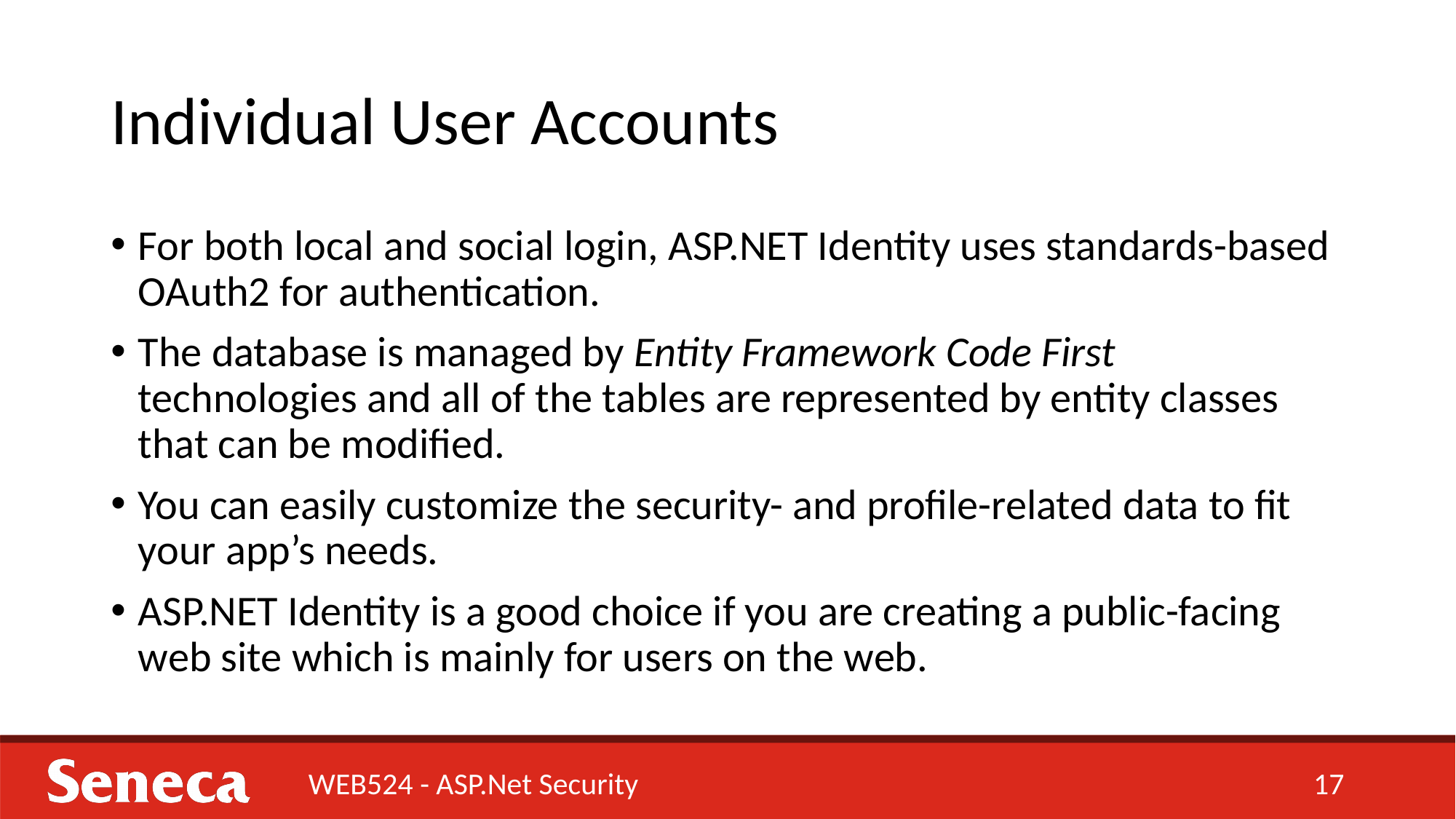

# Individual User Accounts
For both local and social login, ASP.NET Identity uses standards-based OAuth2 for authentication.
The database is managed by Entity Framework Code First technologies and all of the tables are represented by entity classes that can be modified.
You can easily customize the security- and profile-related data to fit your app’s needs.
ASP.NET Identity is a good choice if you are creating a public-facing web site which is mainly for users on the web.
WEB524 - ASP.Net Security
17